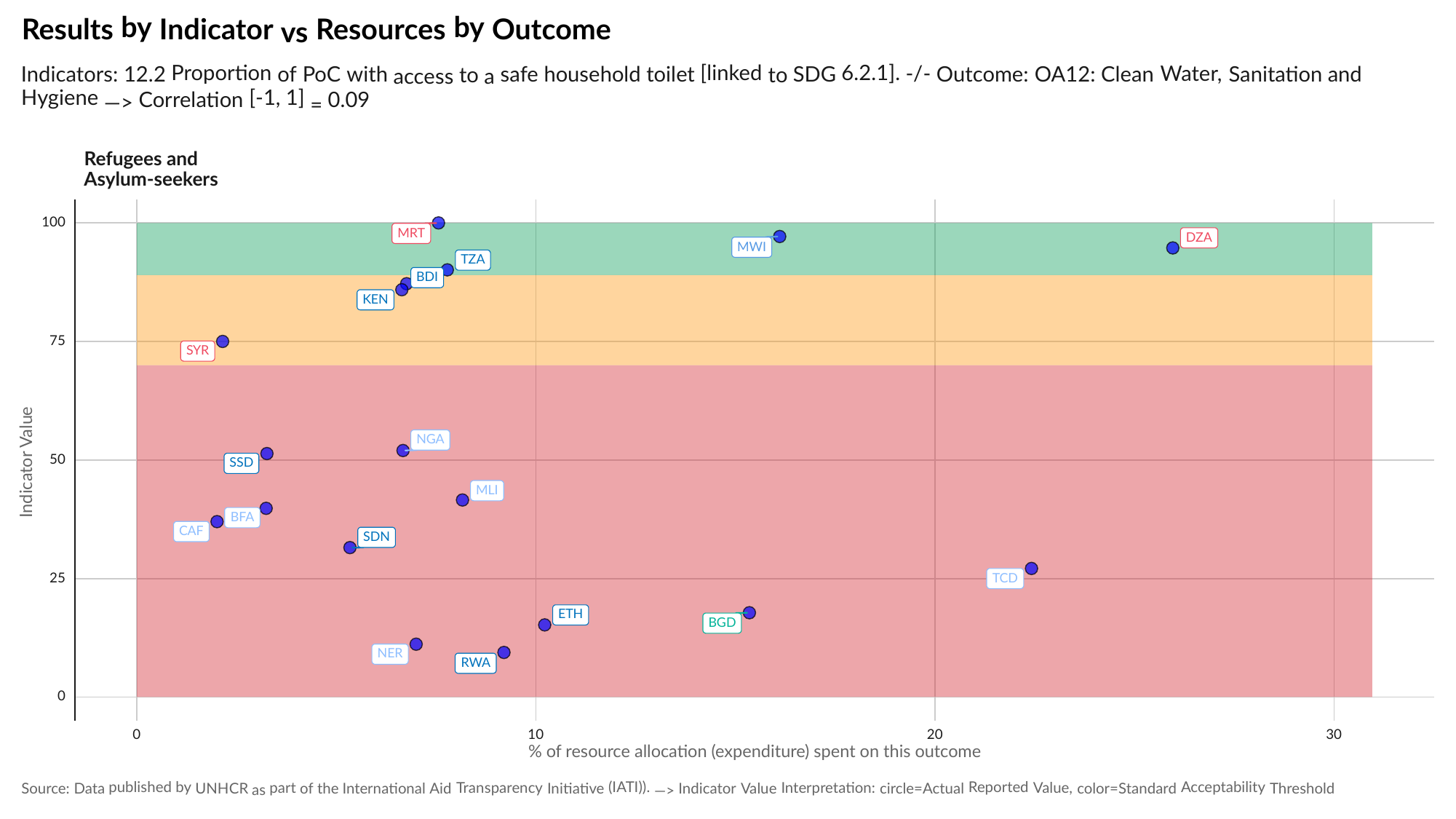

by
by
Results
Indicator
Outcome
Resources
vs
[linked
6.2.1].
Proportion
Water,
-/-
Indicators:
with
household
toilet
Clean
and
Sanitation
safe
of
PoC
SDG
Outcome:
12.2
OA12:
to
to
access
a
Hygiene
[-1,
1]
Correlation
0.09
—>
=
Refugees and
Asylum-seekers

100

MRT

DZA

MWI

TZA

BDI

KEN

75

SYR

NGA

Indicator Value
50
SSD

MLI

BFA

CAF

SDN

25
TCD

ETH

BGD

NER

RWA
0

30
0
10
20
% of resource allocation (expenditure) spent on this outcome
(IATI)).
published
by
Reported
Acceptability
Interpretation:
Transparency
Value,
part
the
International
Indicator
Value
circle=Actual
color=Standard
Threshold
Aid
Initiative
of
UNHCR
Source:
Data
as
—>